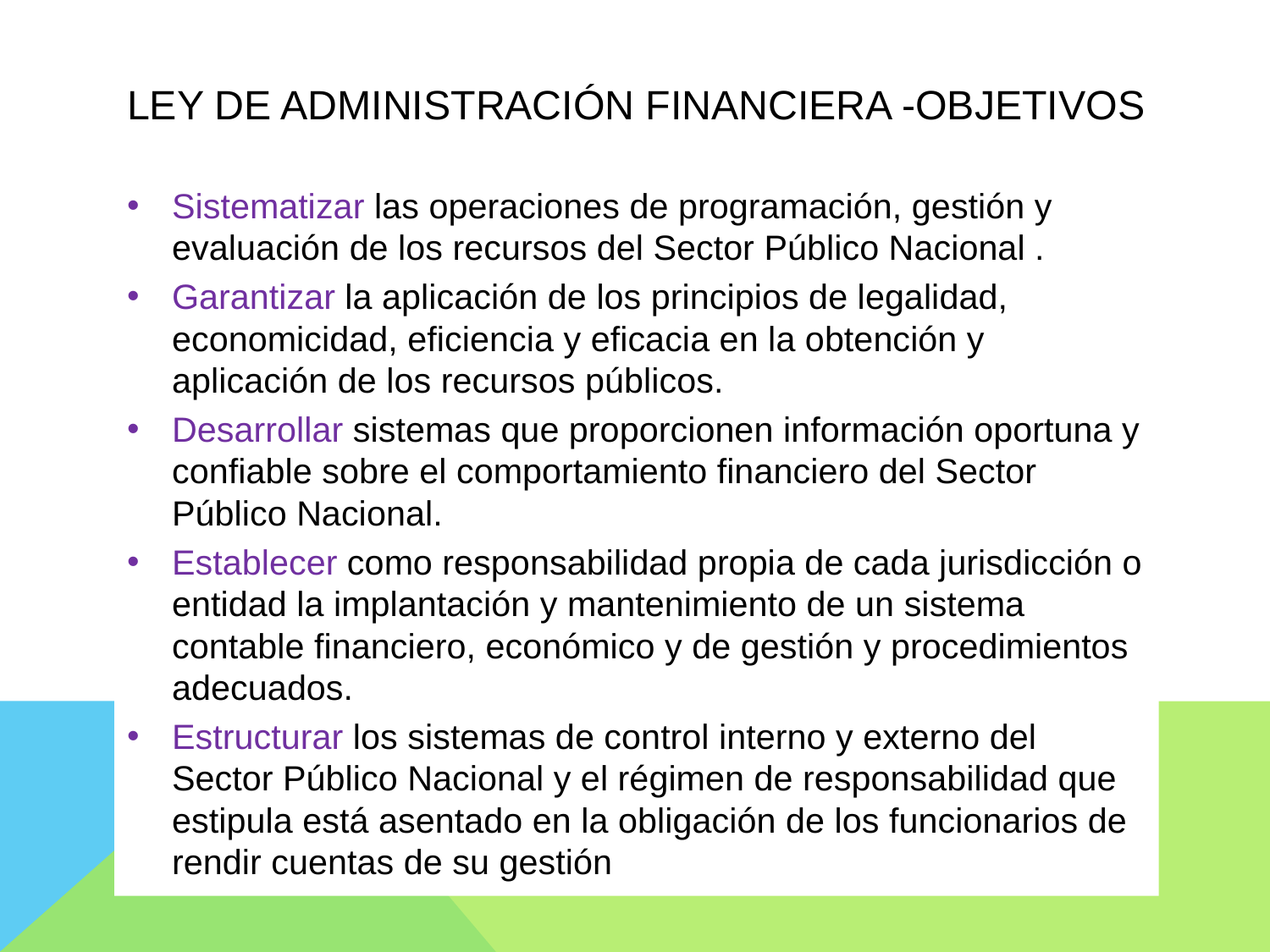

# LEY DE ADMINISTRACIÓN Financiera -objetivos

Sistematizar las operaciones de programación, gestión y evaluación de los recursos del Sector Público Nacional .
Garantizar la aplicación de los principios de legalidad, economicidad, eficiencia y eficacia en la obtención y aplicación de los recursos públicos.
Desarrollar sistemas que proporcionen información oportuna y confiable sobre el comportamiento financiero del Sector Público Nacional.
Establecer como responsabilidad propia de cada jurisdicción o entidad la implantación y mantenimiento de un sistema contable financiero, económico y de gestión y procedimientos adecuados.
Estructurar los sistemas de control interno y externo del Sector Público Nacional y el régimen de responsabilidad que estipula está asentado en la obligación de los funcionarios de rendir cuentas de su gestión